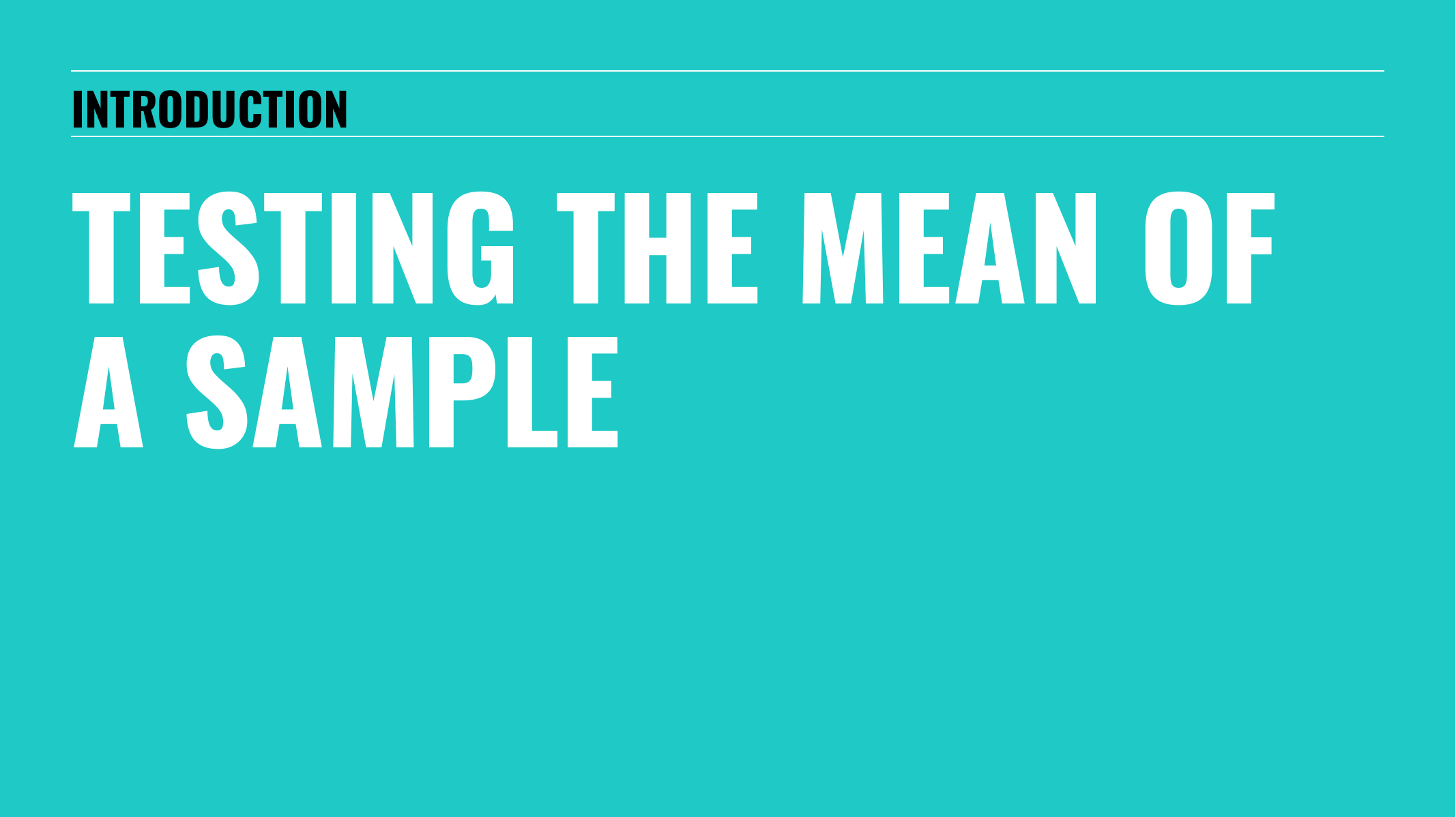

INTRODUCTION

TESTING THE MEAN OF A SAMPLE